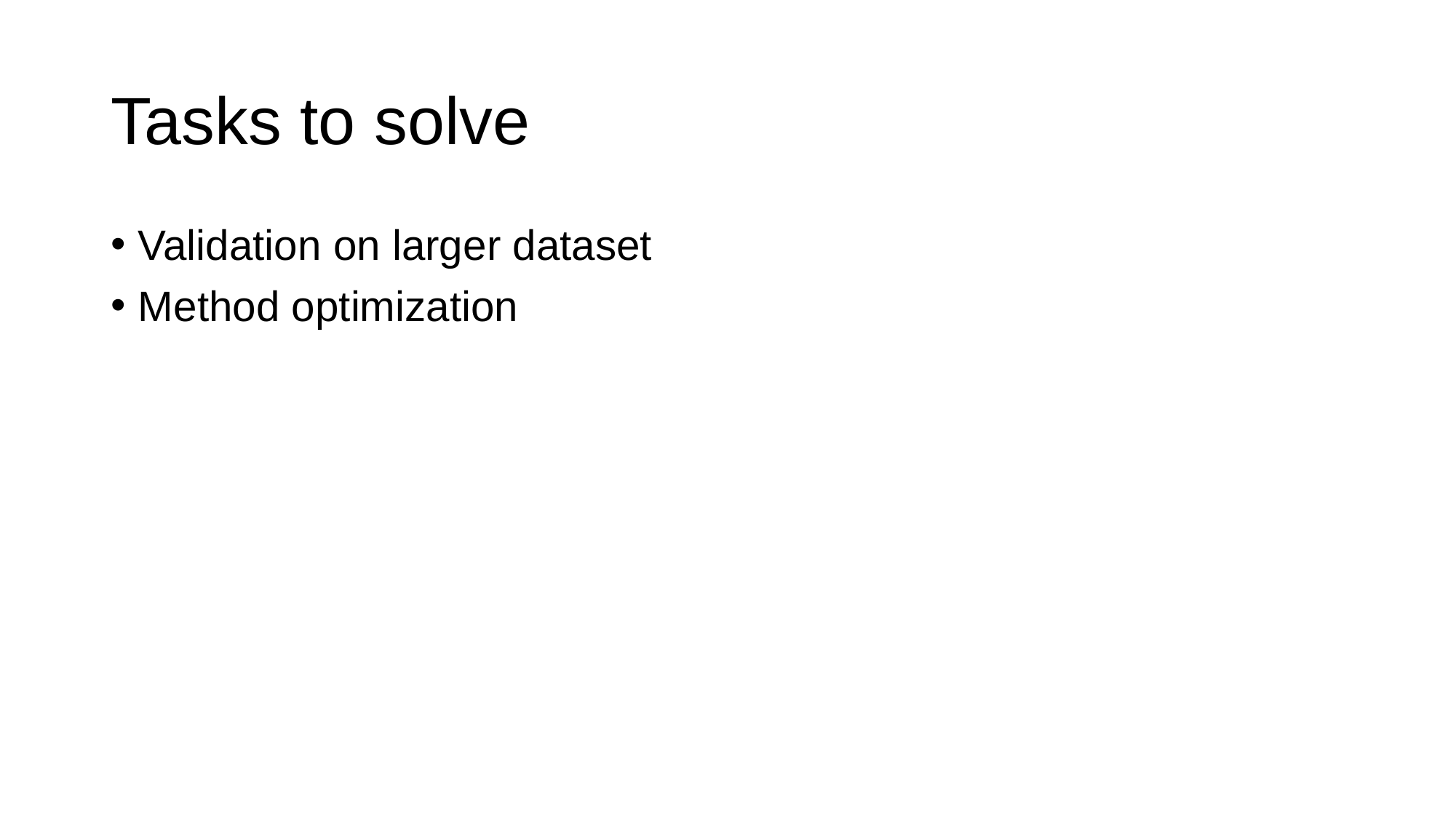

# Tasks to solve
Validation on larger dataset
Method optimization